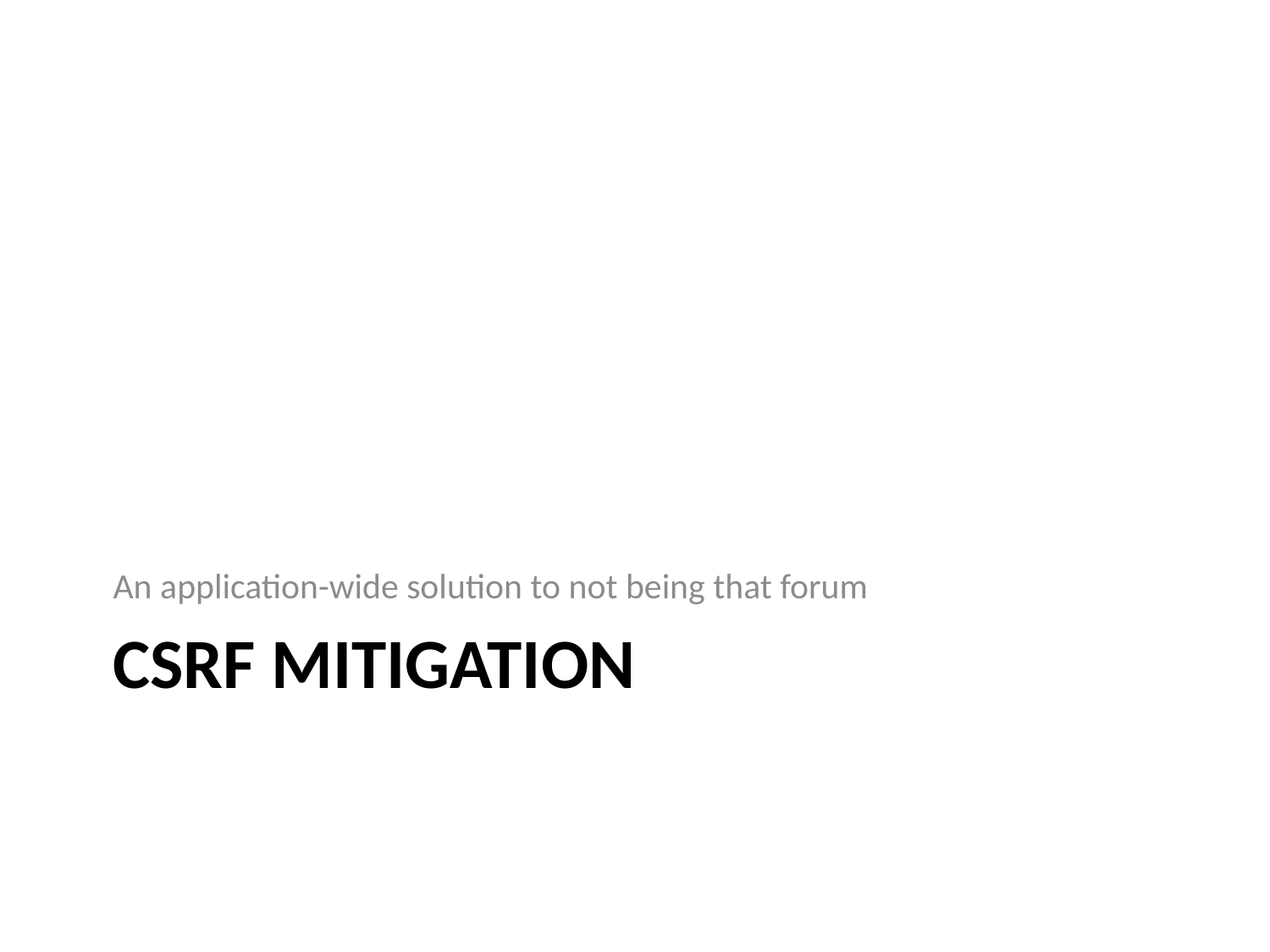

An application-wide solution to not being that forum
# CSRF Mitigation